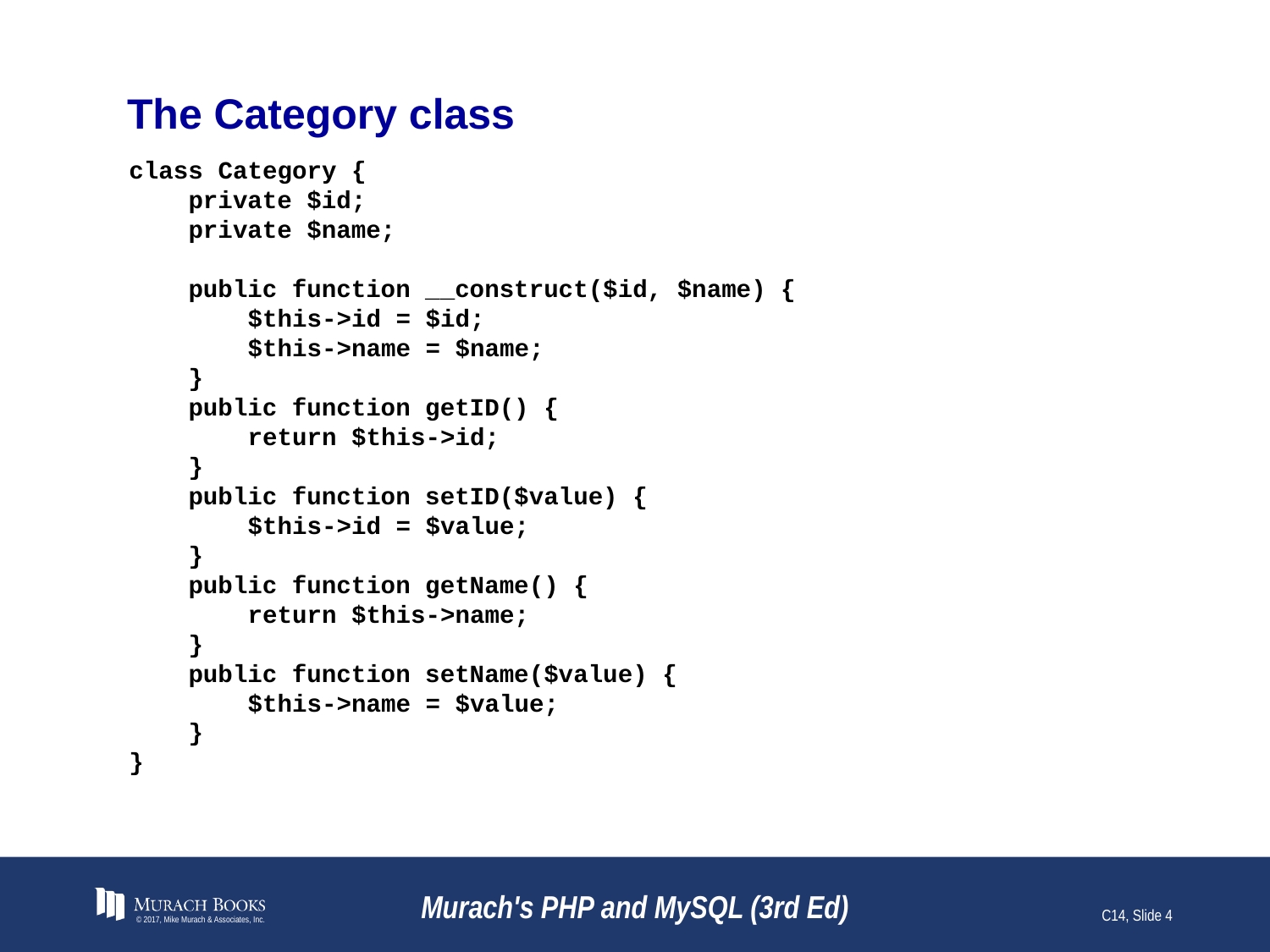

# The Category class
class Category {
    private $id;
    private $name;

    public function __construct($id, $name) {
        $this->id = $id;
        $this->name = $name;
    }
    public function getID() {
        return $this->id;
    }
    public function setID($value) {
        $this->id = $value;
    }
    public function getName() {
        return $this->name;
    }
    public function setName($value) {
        $this->name = $value;
    }
}

© 2017, Mike Murach & Associates, Inc.
Murach's PHP and MySQL (3rd Ed)

C14, Slide 4